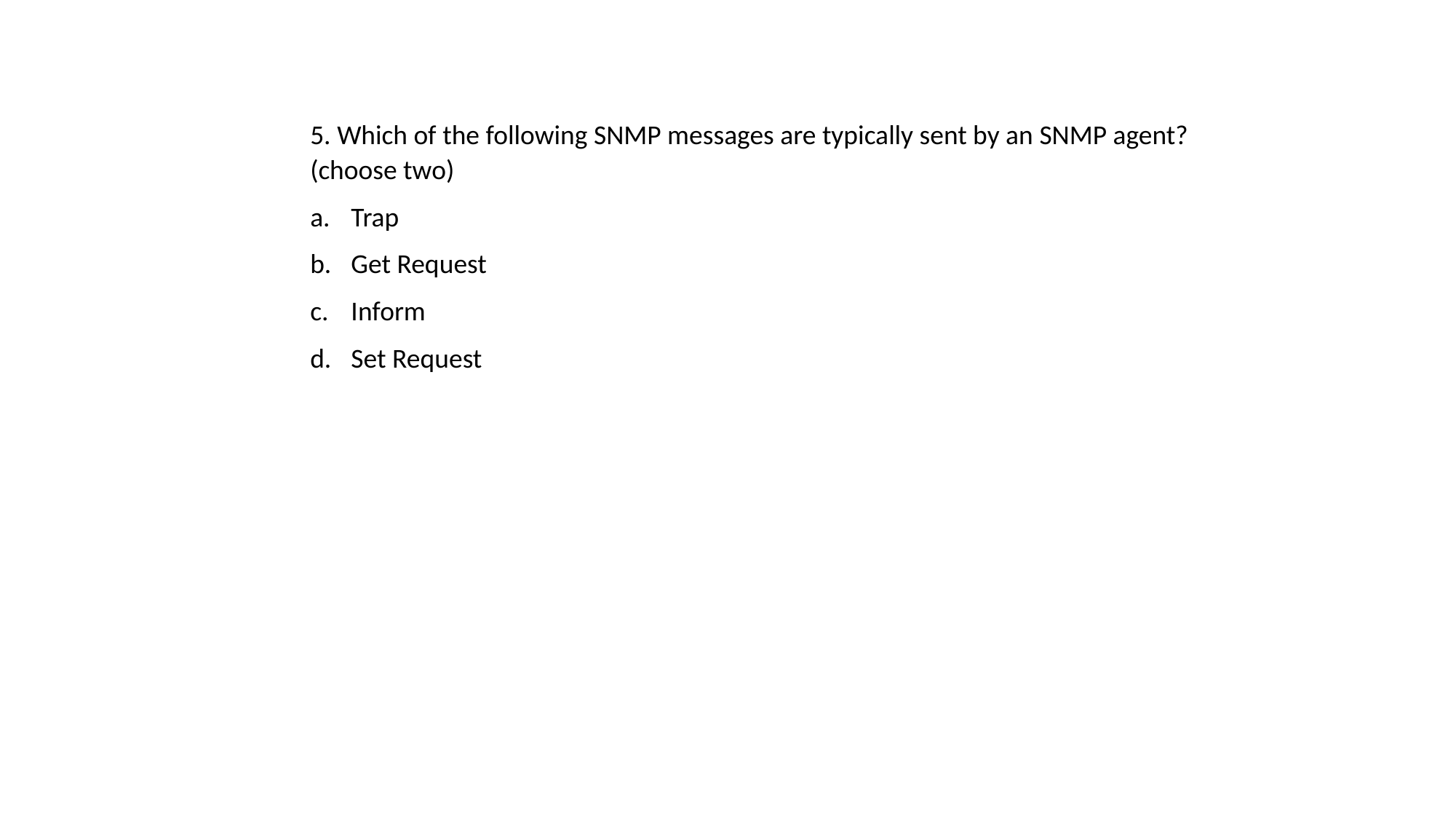

5. Which of the following SNMP messages are typically sent by an SNMP agent? (choose two)
Trap
Get Request
Inform
Set Request